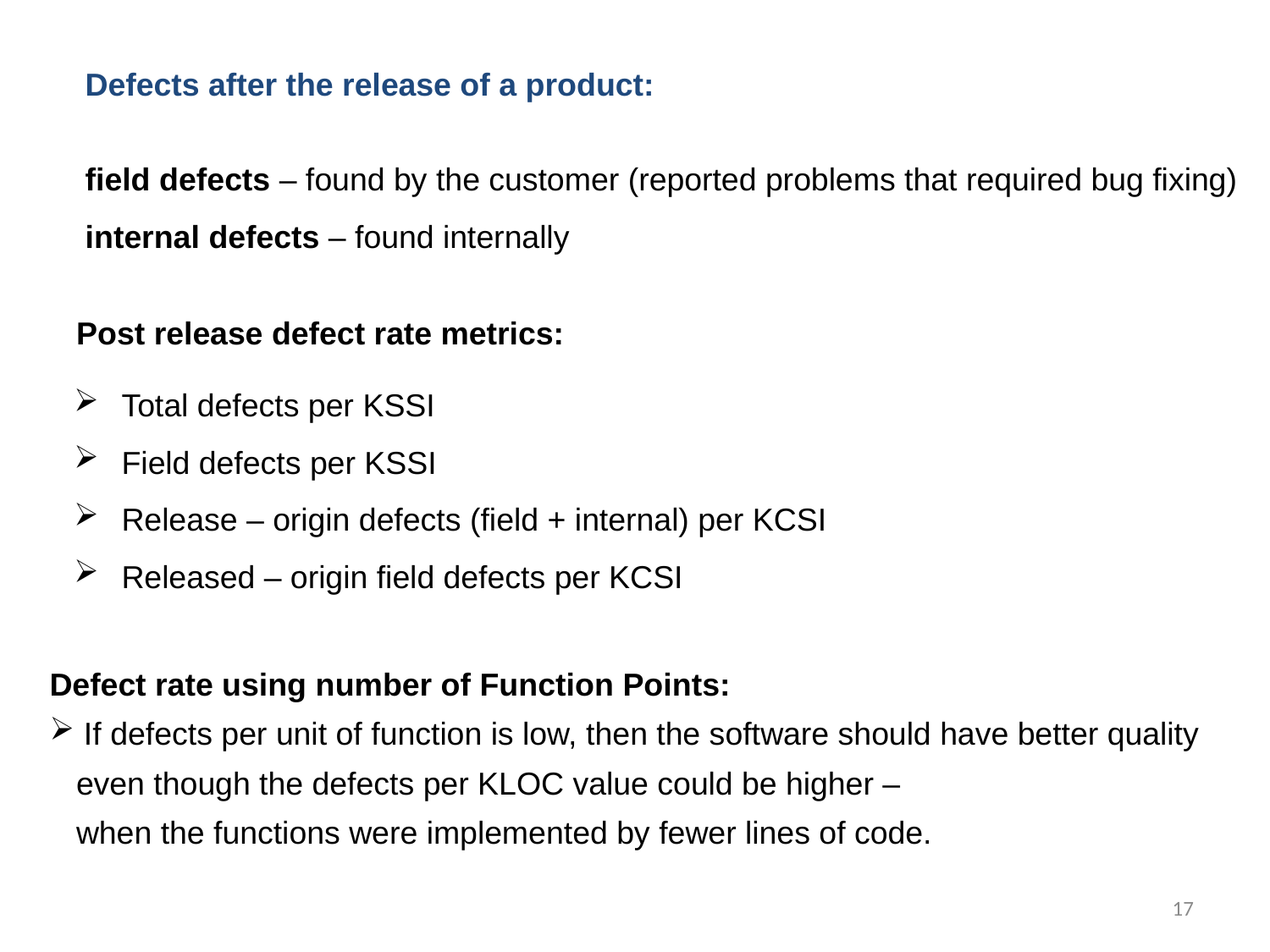

Defects after the release of a product:

field defects – found by the customer (reported problems that required bug fixing)
internal defects – found internally

Post release defect rate metrics:

Total defects per KSSI
Field defects per KSSI
Release – origin defects (field + internal) per KCSI
Released – origin field defects per KCSI
Defect rate using number of Function Points:
 If defects per unit of function is low, then the software should have better quality
   even though the defects per KLOC value could be higher –
   when the functions were implemented by fewer lines of code.
17